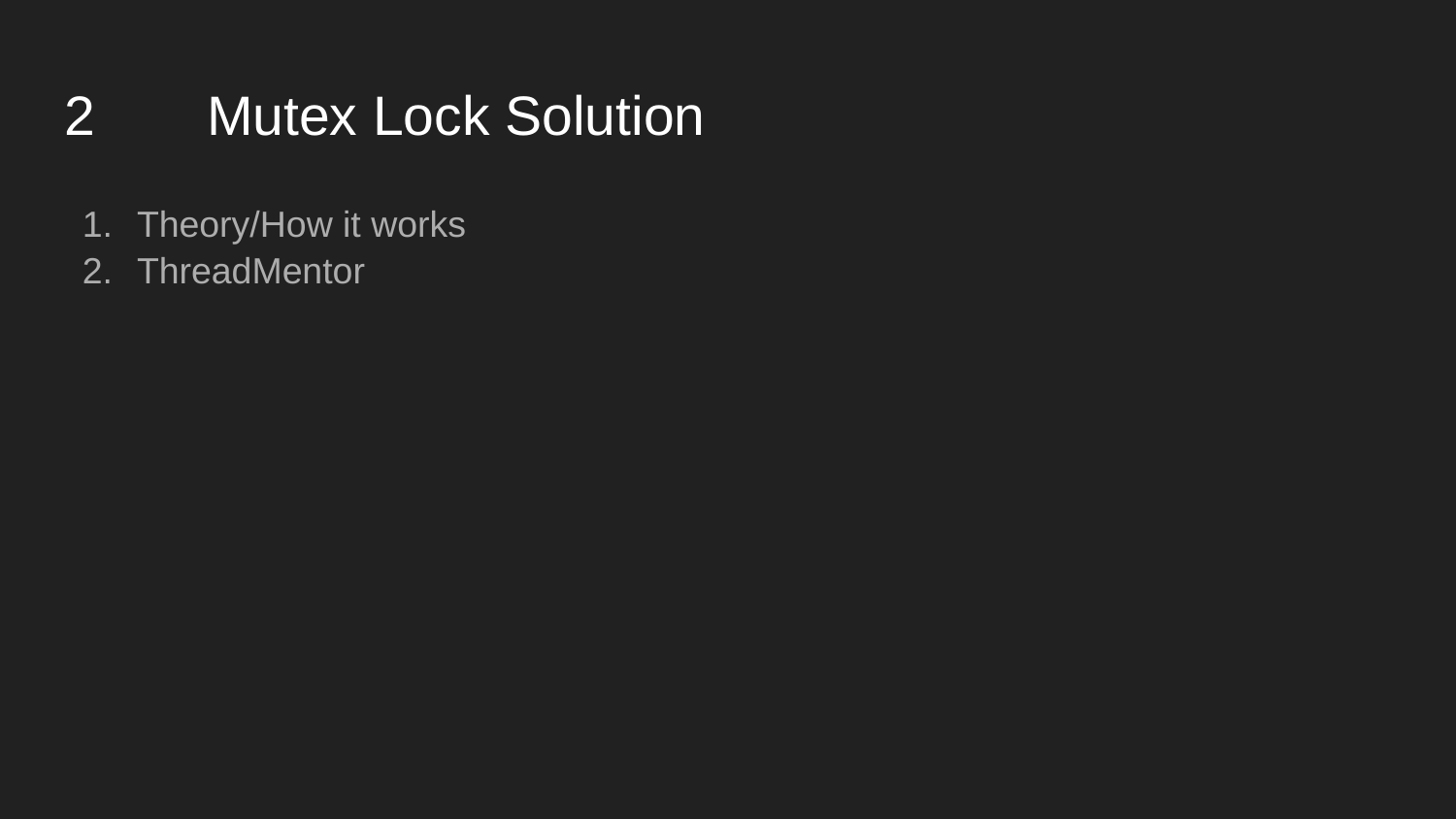

# 2	Mutex Lock Solution
Theory/How it works
ThreadMentor